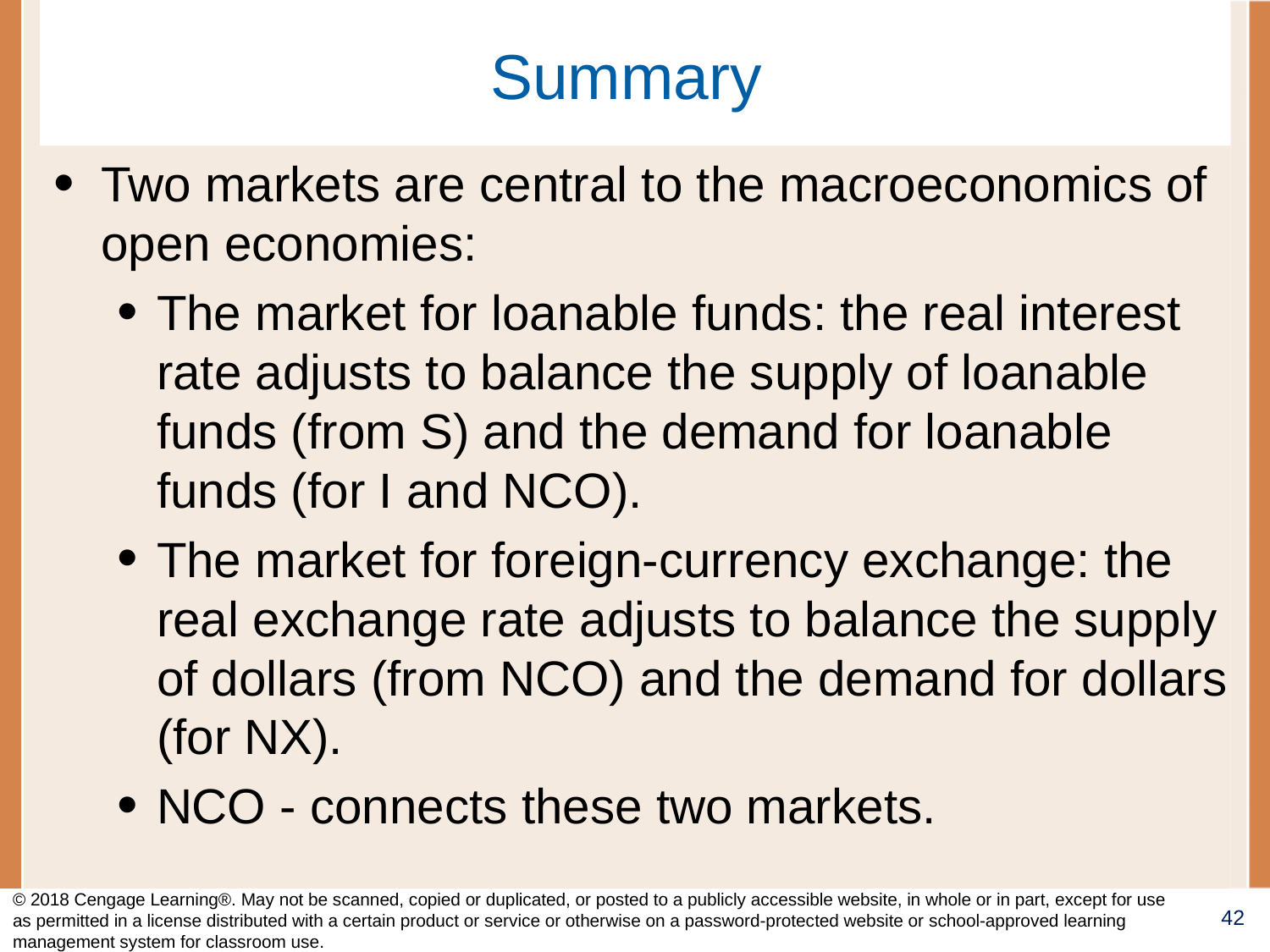

# Summary
Two markets are central to the macroeconomics of open economies:
The market for loanable funds: the real interest rate adjusts to balance the supply of loanable funds (from S) and the demand for loanable funds (for I and NCO).
The market for foreign-currency exchange: the real exchange rate adjusts to balance the supply of dollars (from NCO) and the demand for dollars (for NX).
NCO - connects these two markets.
© 2018 Cengage Learning®. May not be scanned, copied or duplicated, or posted to a publicly accessible website, in whole or in part, except for use as permitted in a license distributed with a certain product or service or otherwise on a password-protected website or school-approved learning management system for classroom use.
42